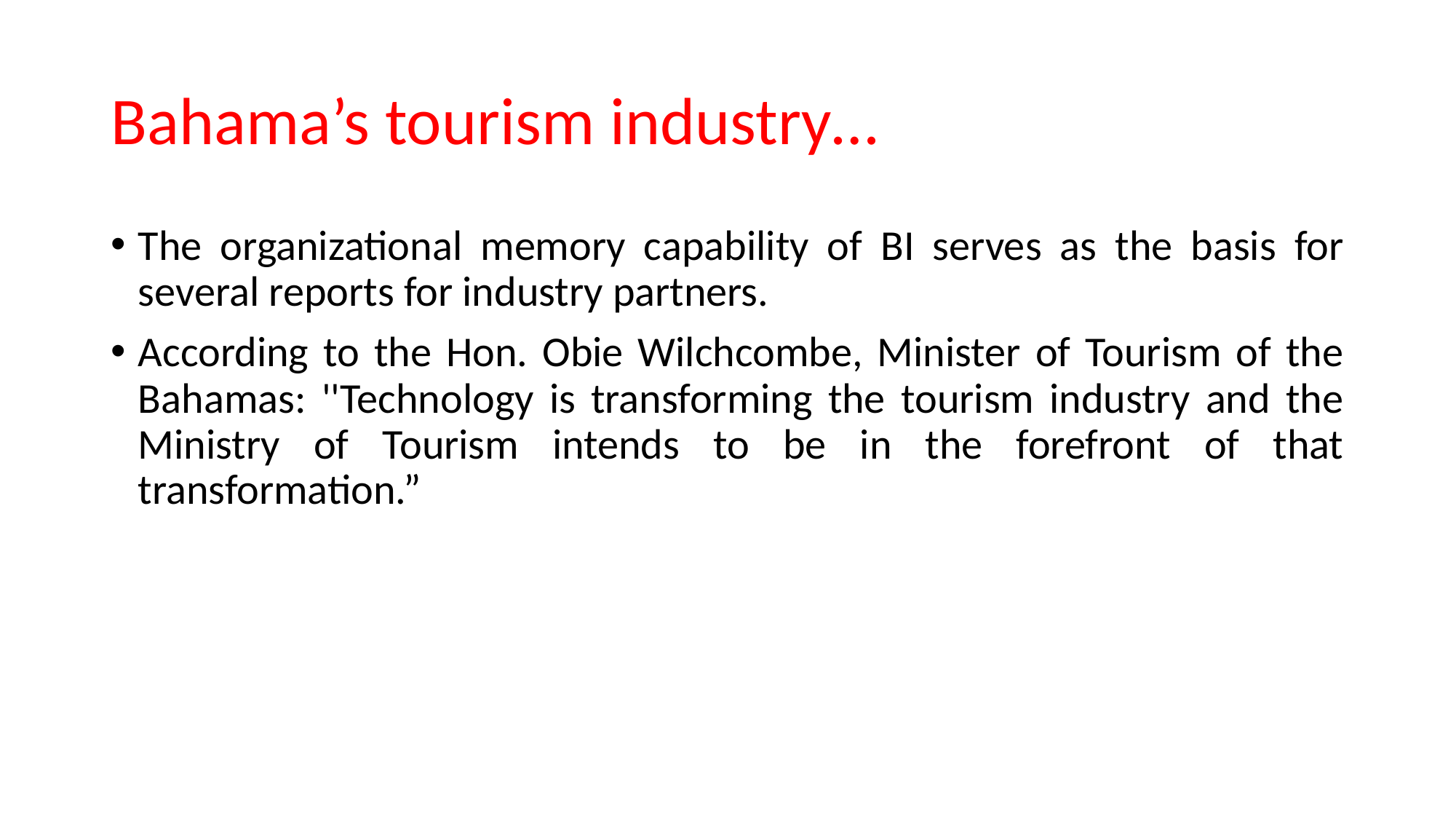

# Bahama’s tourism industry…
The organizational memory capability of BI serves as the basis for several reports for industry partners.
According to the Hon. Obie Wilchcombe, Minister of Tourism of the Bahamas: ''Technology is transforming the tourism industry and the Ministry of Tourism intends to be in the forefront of that transformation.”